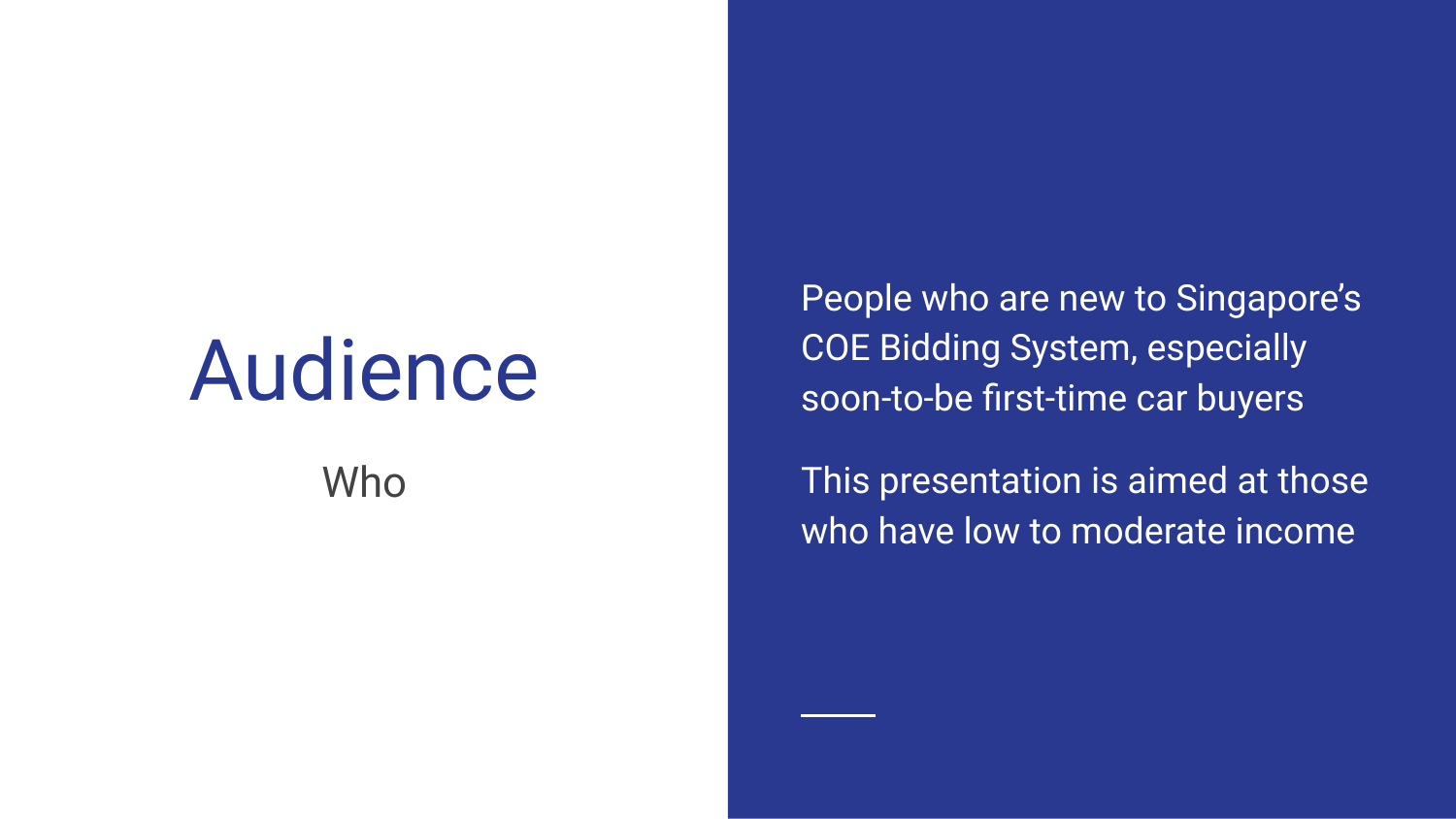

People who are new to Singapore’s COE Bidding System, especially soon-to-be first-time car buyers
This presentation is aimed at those who have low to moderate income
# Audience
Who